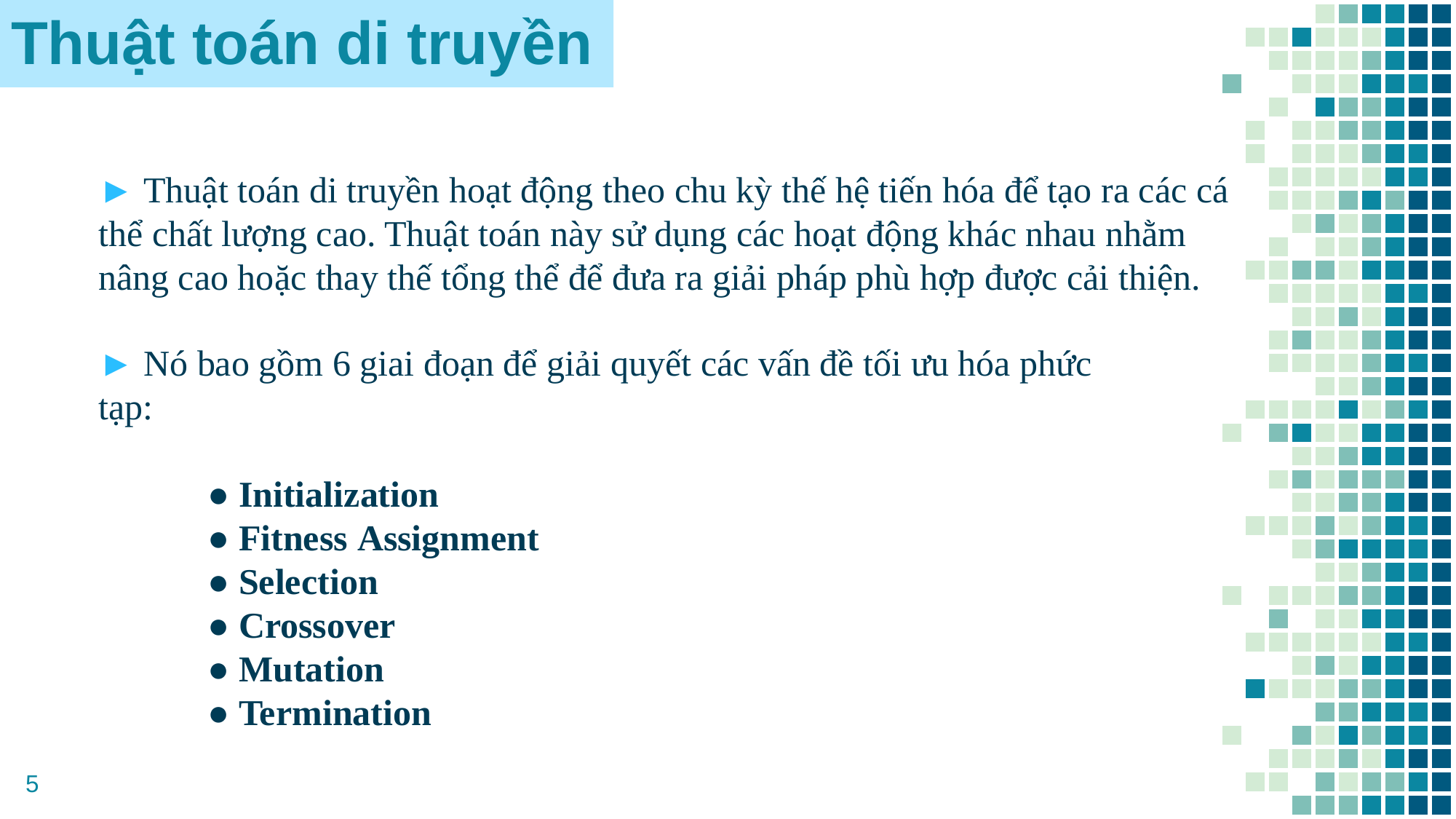

# Thuật toán di truyền

► Thuật toán di truyền hoạt động theo chu kỳ thế hệ tiến hóa để tạo ra các cá thể chất lượng cao. Thuật toán này sử dụng các hoạt động khác nhau nhằm nâng cao hoặc thay thế tổng thể để đưa ra giải pháp phù hợp được cải thiện.
► Nó bao gồm 6 giai đoạn để giải quyết các vấn đề tối ưu hóa phức tạp:

	● Initialization
	● Fitness Assignment
	● Selection
	● Crossover
	● Mutation
	● Termination

5